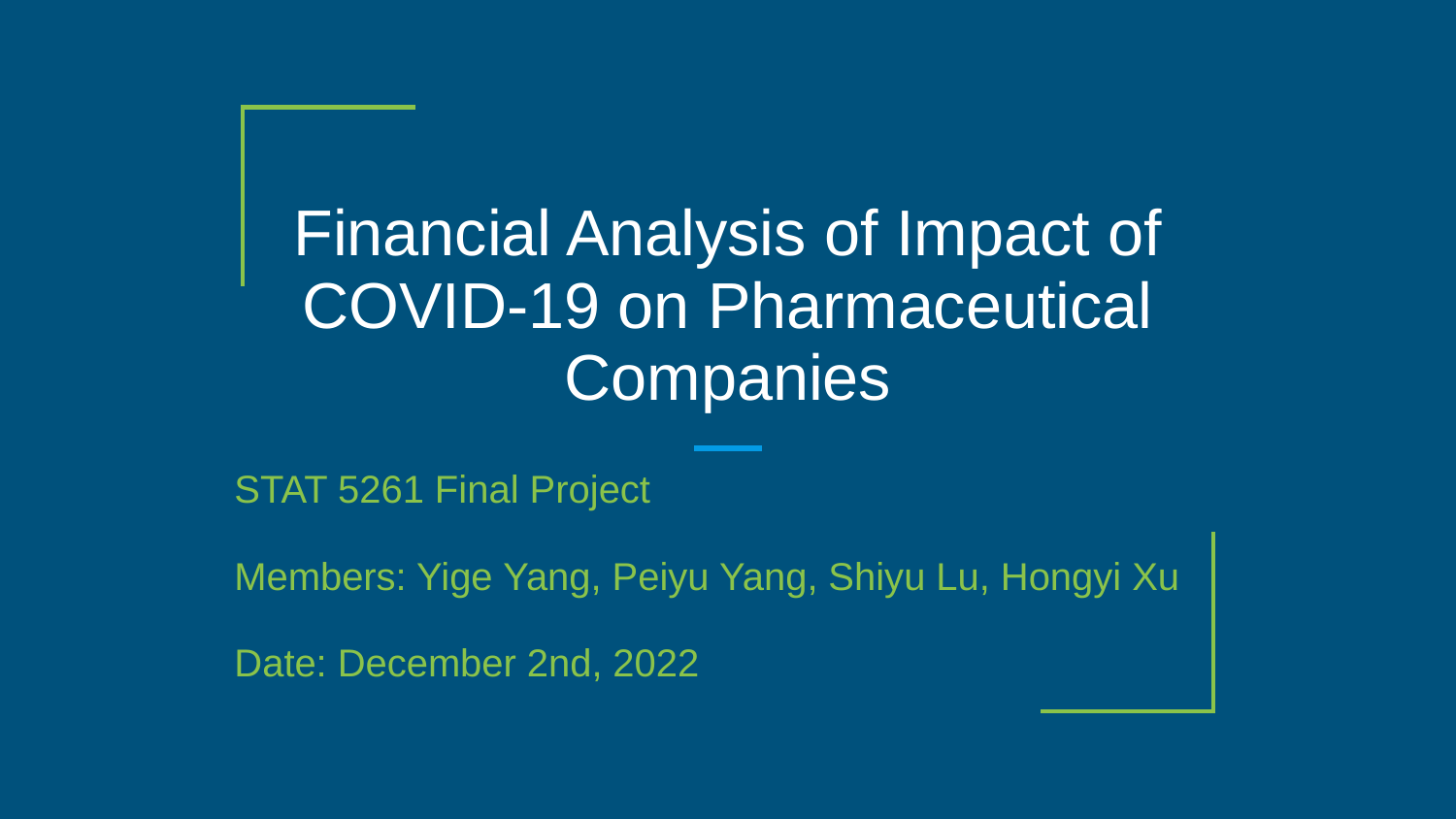

# Financial Analysis of Impact of COVID-19 on Pharmaceutical Companies
STAT 5261 Final Project

Members: Yige Yang, Peiyu Yang, Shiyu Lu, Hongyi Xu

Date: December 2nd, 2022